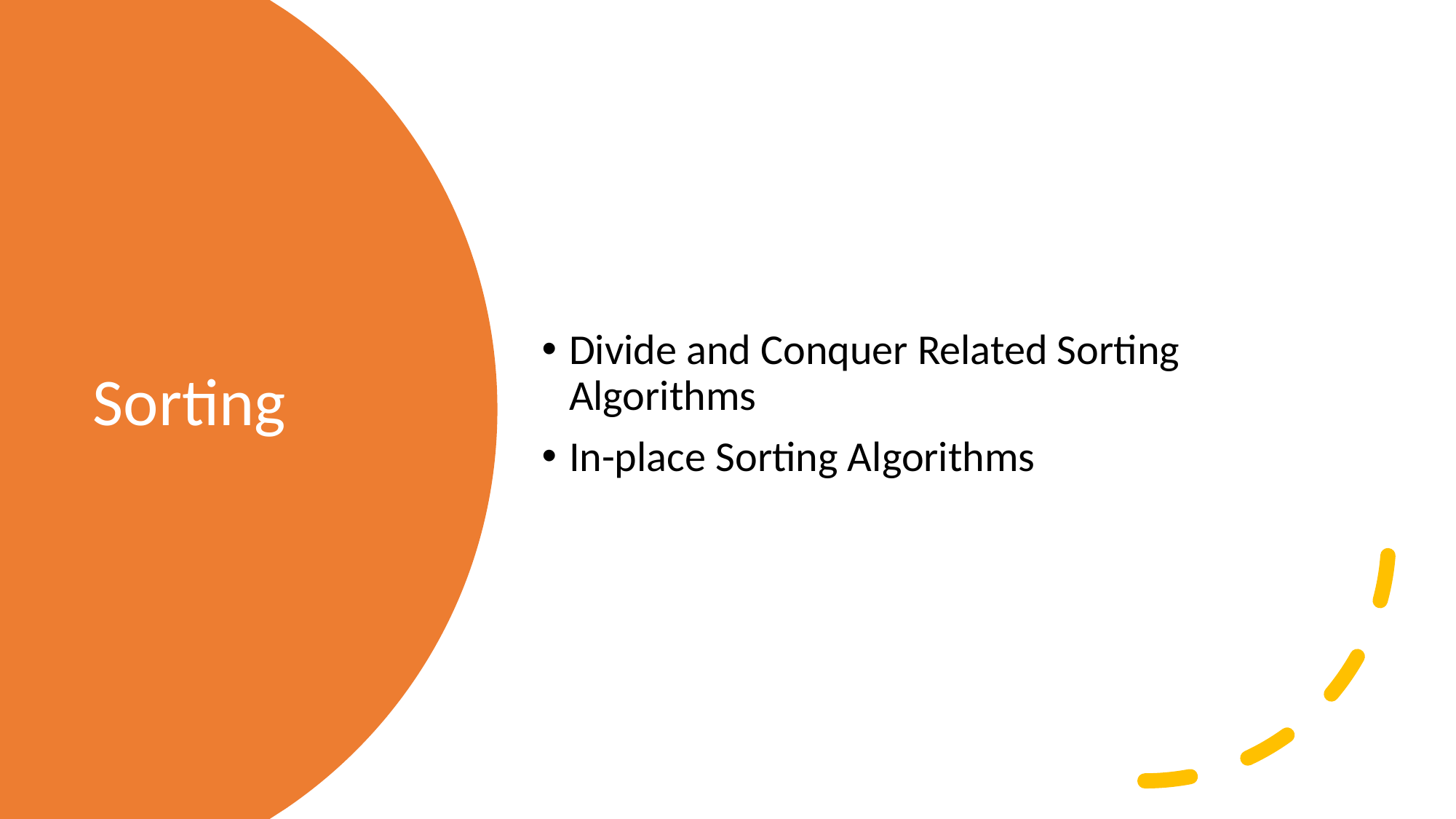

Divide and Conquer Related Sorting Algorithms
In-place Sorting Algorithms
# Sorting

19